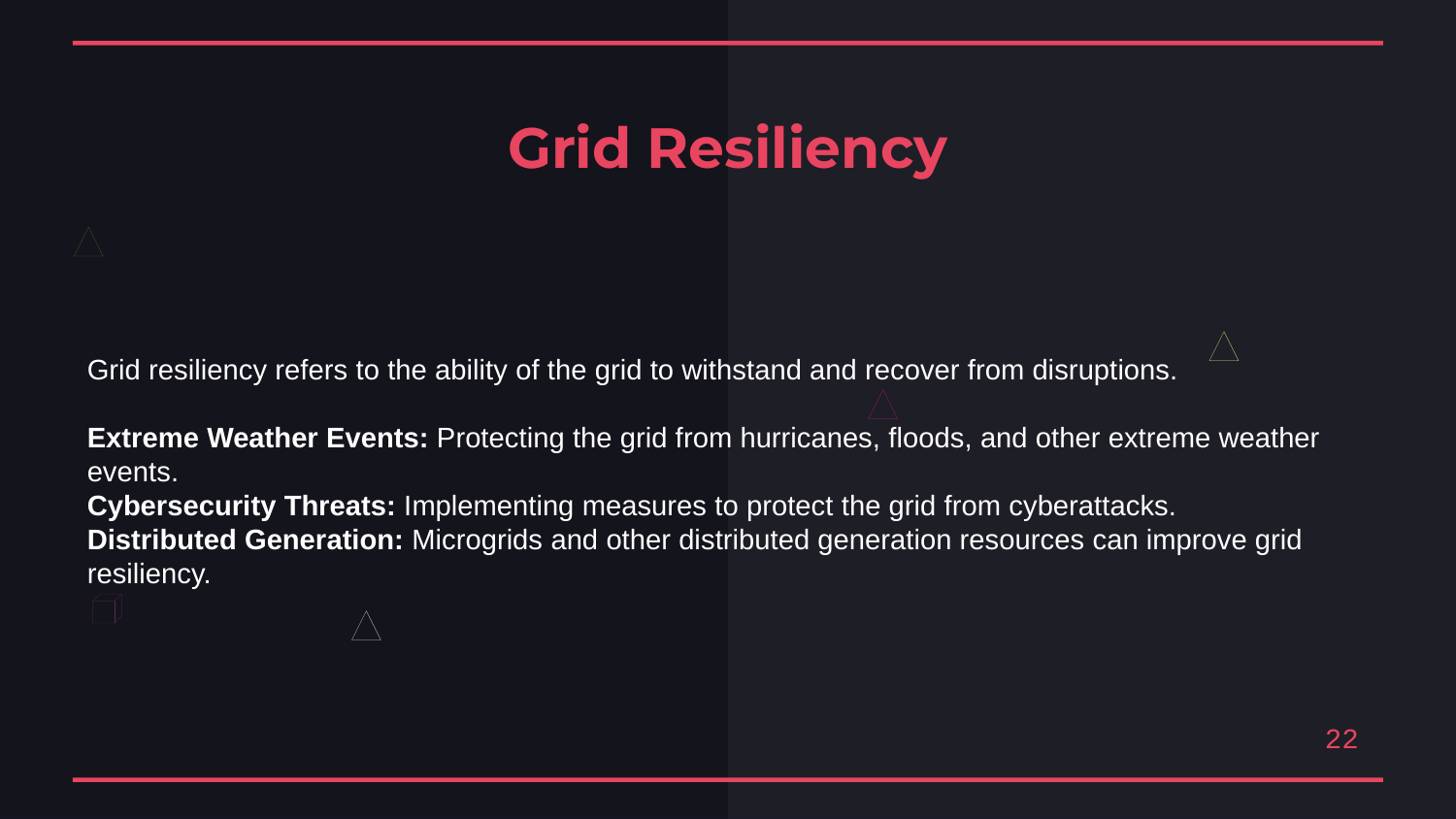

Grid Resiliency

Grid resiliency refers to the ability of the grid to withstand and recover from disruptions.

Extreme Weather Events: Protecting the grid from hurricanes, floods, and other extreme weather events.
Cybersecurity Threats: Implementing measures to protect the grid from cyberattacks.
Distributed Generation: Microgrids and other distributed generation resources can improve grid resiliency.

22